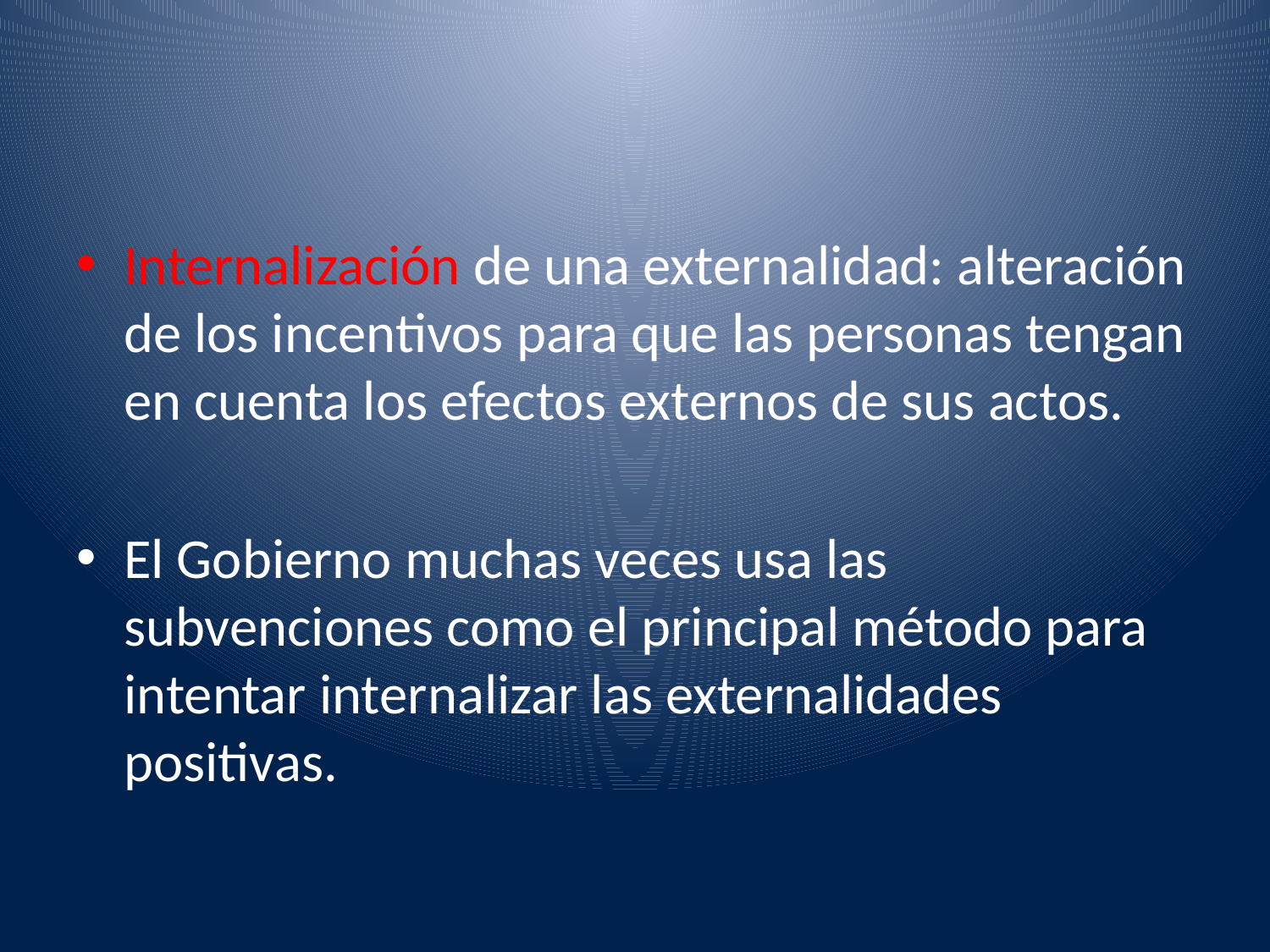

Internalización de una externalidad: alteración de los incentivos para que las personas tengan en cuenta los efectos externos de sus actos.

El Gobierno muchas veces usa las subvenciones como el principal método para intentar internalizar las externalidades positivas.